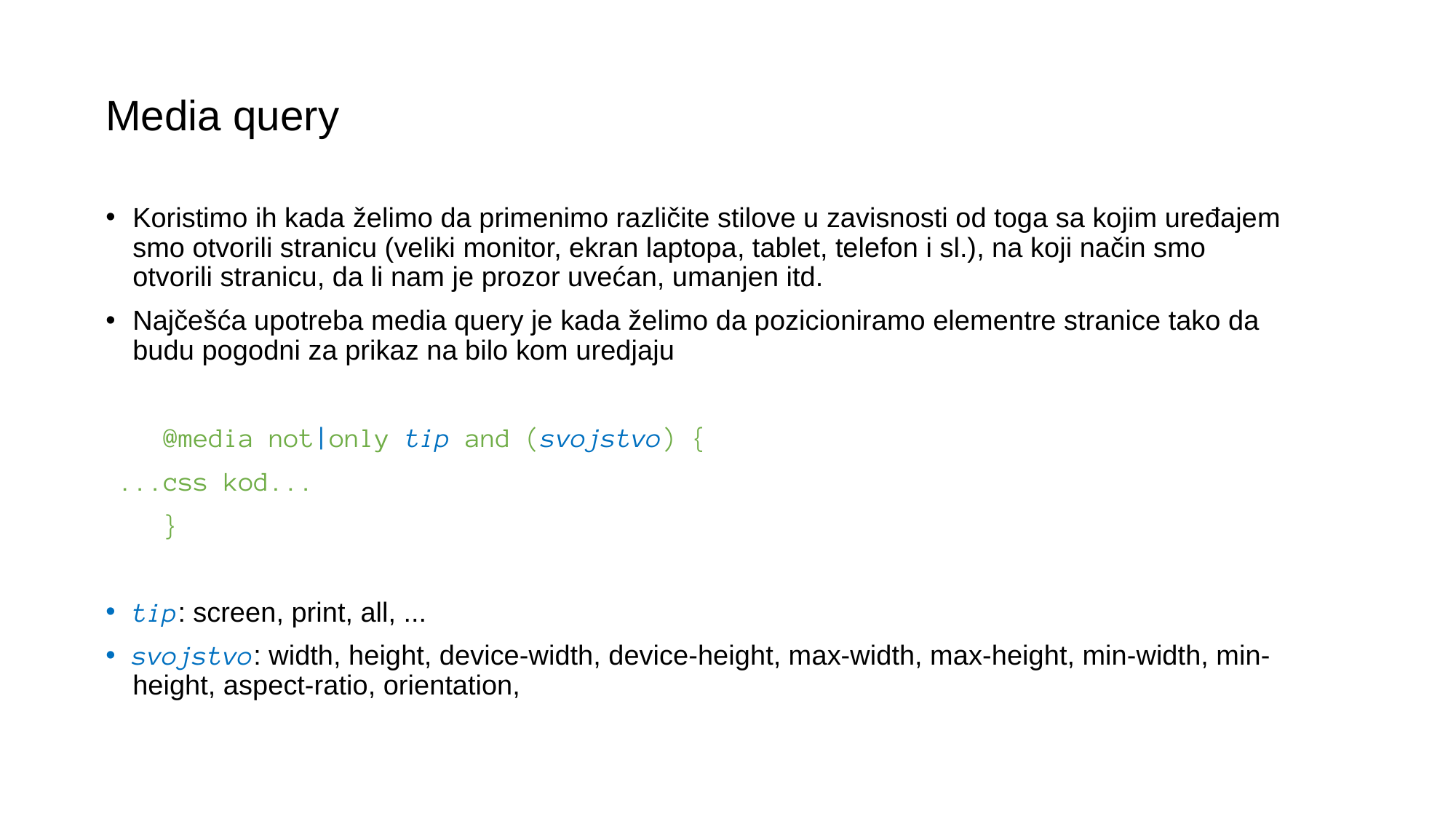

# Media query
Koristimo ih kada želimo da primenimo različite stilove u zavisnosti od toga sa kojim uređajem smo otvorili stranicu (veliki monitor, ekran laptopa, tablet, telefon i sl.), na koji način smo otvorili stranicu, da li nam je prozor uvećan, umanjen itd.
Najčešća upotreba media query je kada želimo da pozicioniramo elementre stranice tako da budu pogodni za prikaz na bilo kom uredjaju

   @media not|only tip and (svojstvo) {
	...css kod...
   }

tip: screen, print, all, ...
svojstvo: width, height, device-width, device-height, max-width, max-height, min-width, min-height, aspect-ratio, orientation,